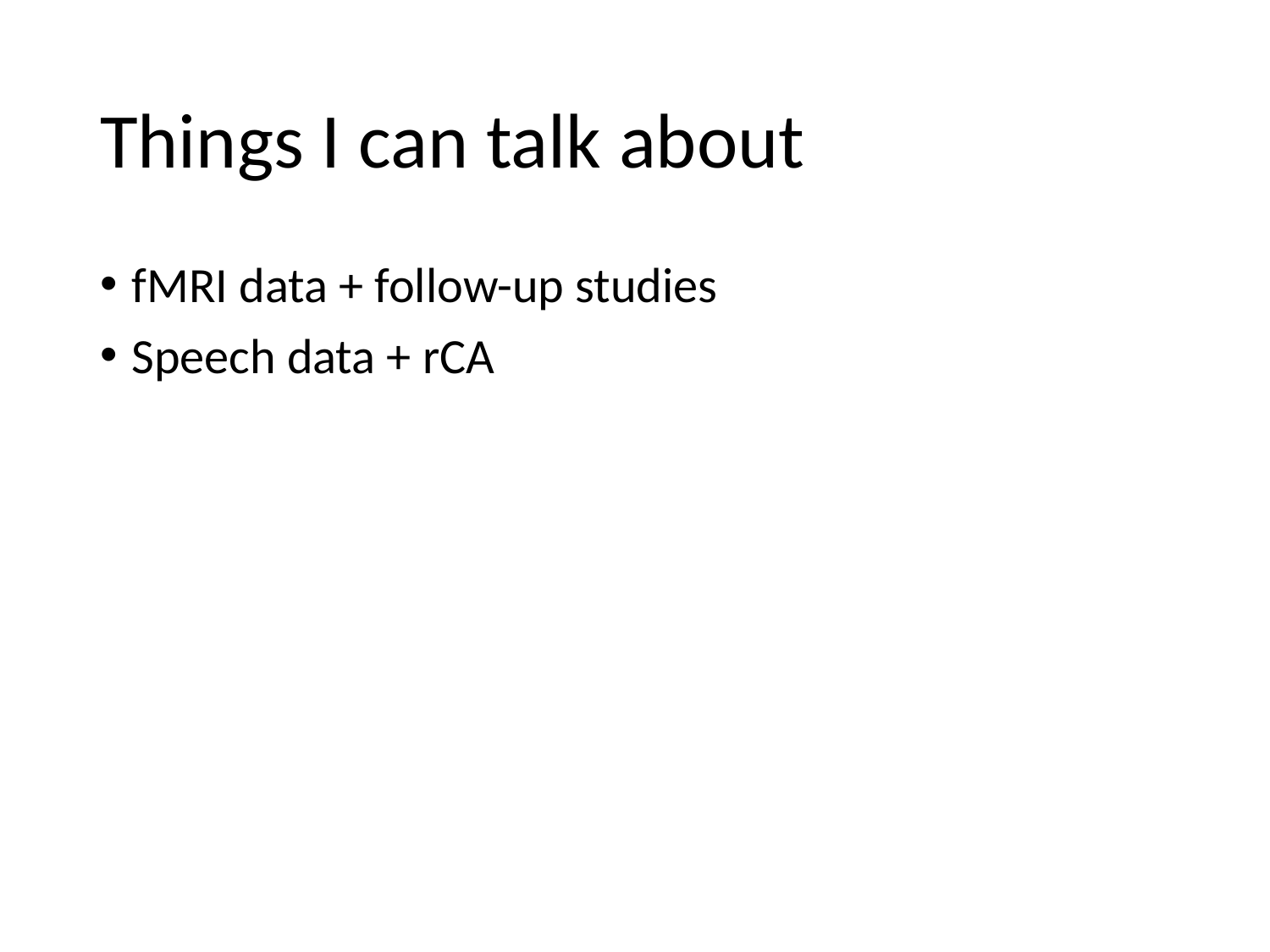

# Things I can talk about
fMRI data + follow-up studies
Speech data + rCA